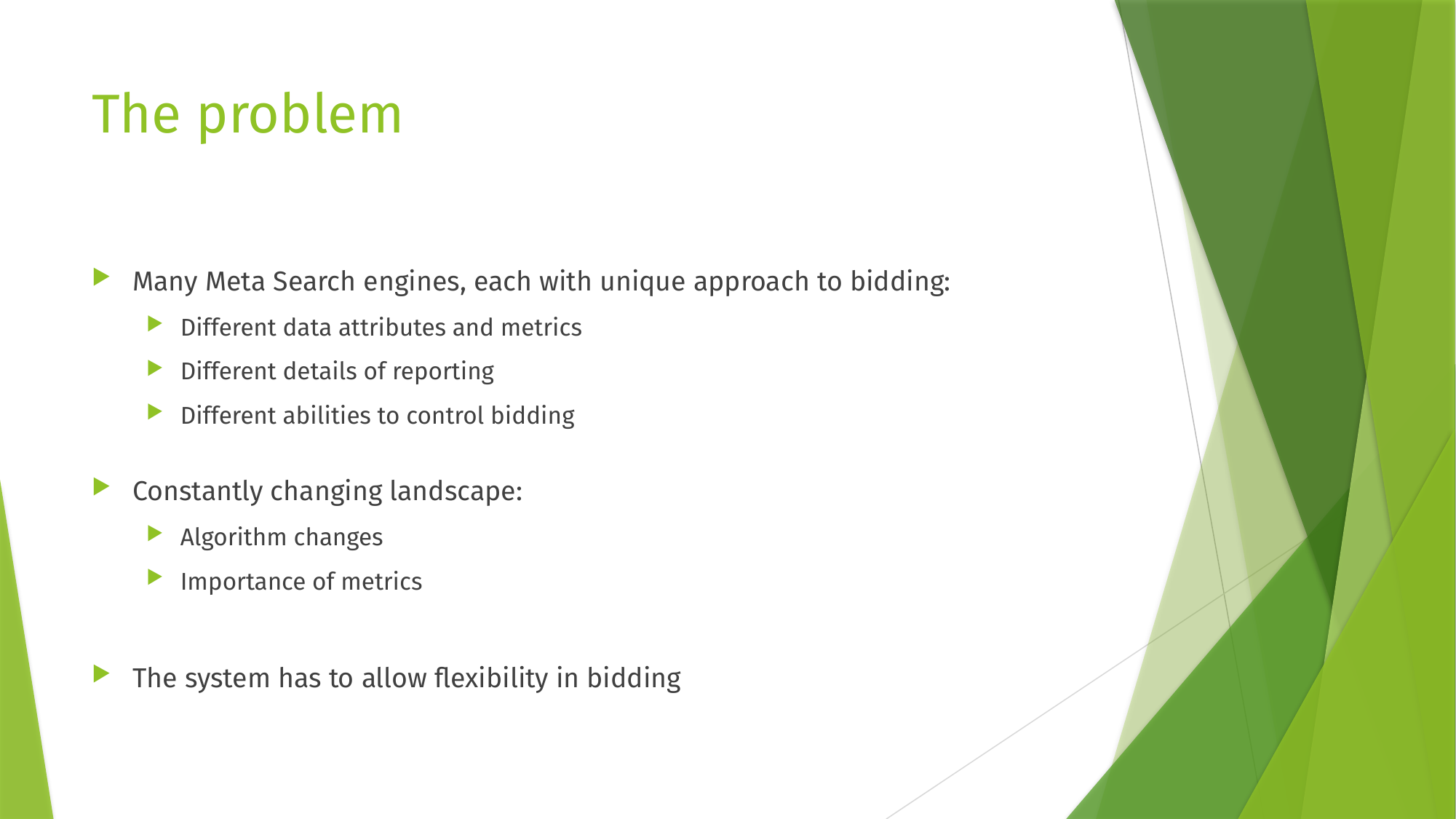

# The problem
Many Meta Search engines, each with unique approach to bidding:
Different data attributes and metrics
Different details of reporting
Different abilities to control bidding
Constantly changing landscape:
Algorithm changes
Importance of metrics

The system has to allow flexibility in bidding